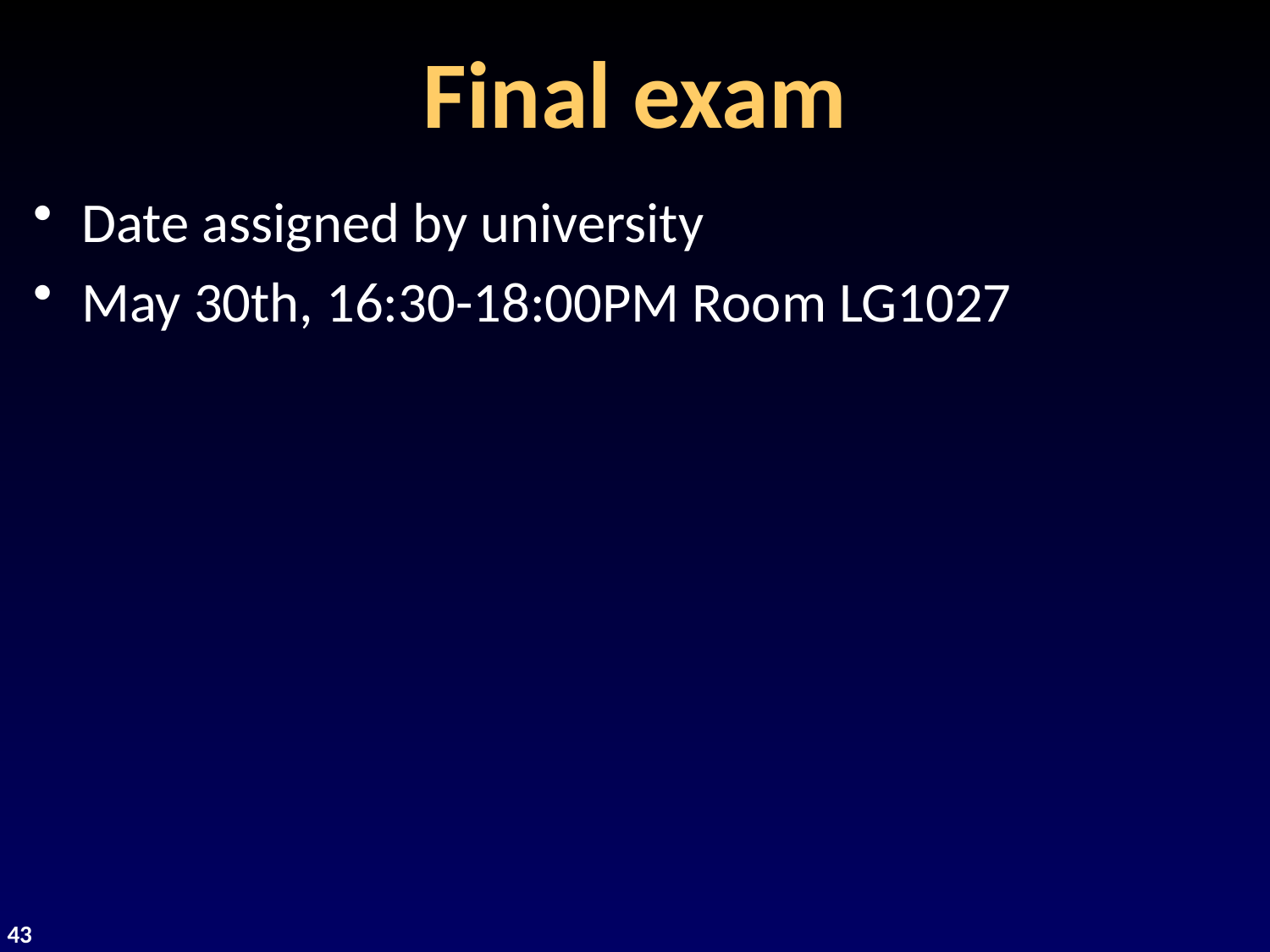

# Final exam
Date assigned by university
May 30th, 16:30-18:00PM Room LG1027
43